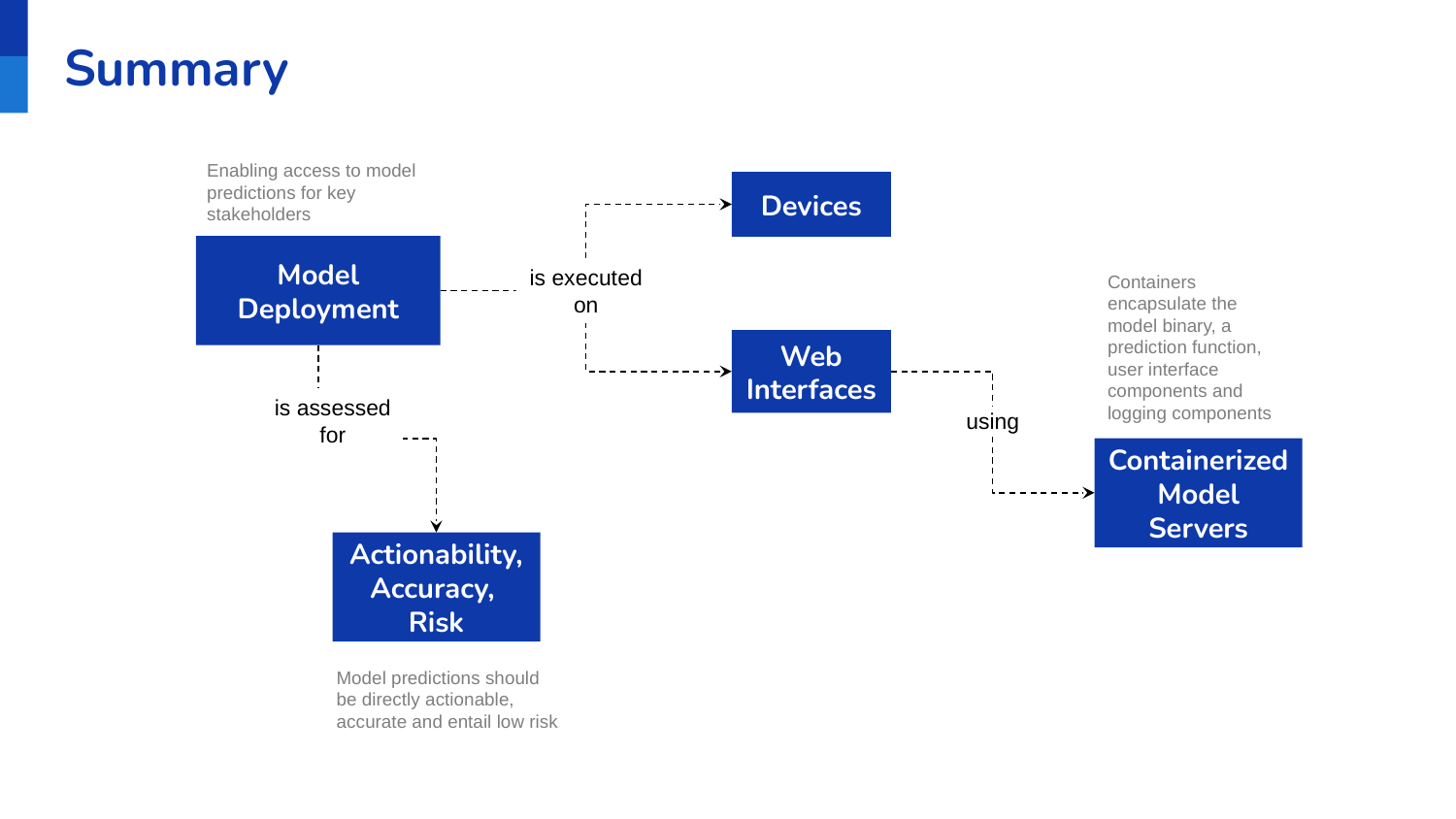

# Summary
Enabling access to model predictions for key stakeholders
Devices
Model Deployment
is executed on
Containers encapsulate the model binary, a prediction function, user interface components and logging components
Web Interfaces
is assessed for
using
Containerized Model Servers
Actionability, Accuracy,
Risk
Model predictions should be directly actionable, accurate and entail low risk